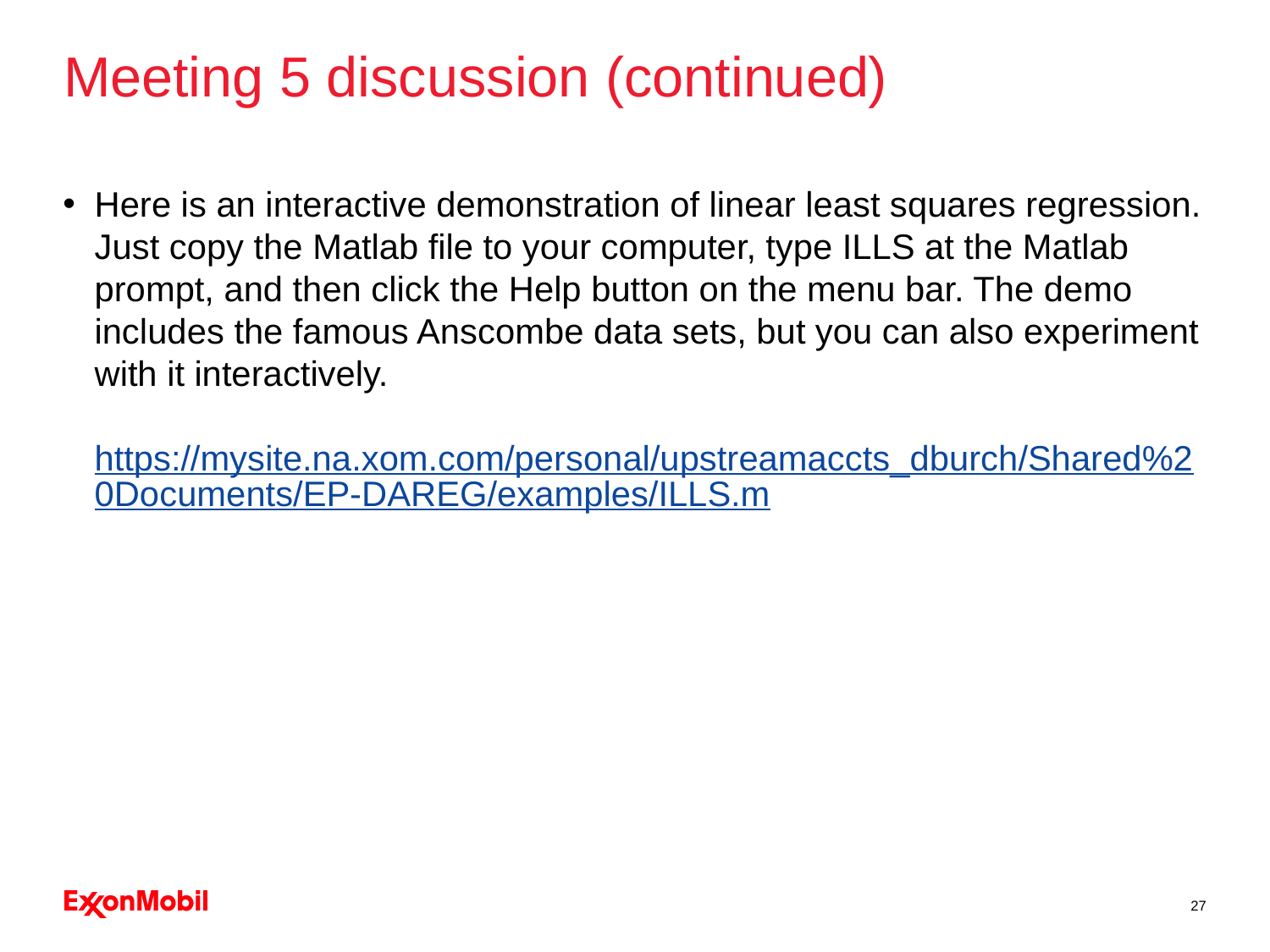

# Meeting 5 discussion (continued)
Here is an interactive demonstration of linear least squares regression. Just copy the Matlab file to your computer, type ILLS at the Matlab prompt, and then click the Help button on the menu bar. The demo includes the famous Anscombe data sets, but you can also experiment with it interactively.
https://mysite.na.xom.com/personal/upstreamaccts_dburch/Shared%20Documents/EP-DAREG/examples/ILLS.m
27